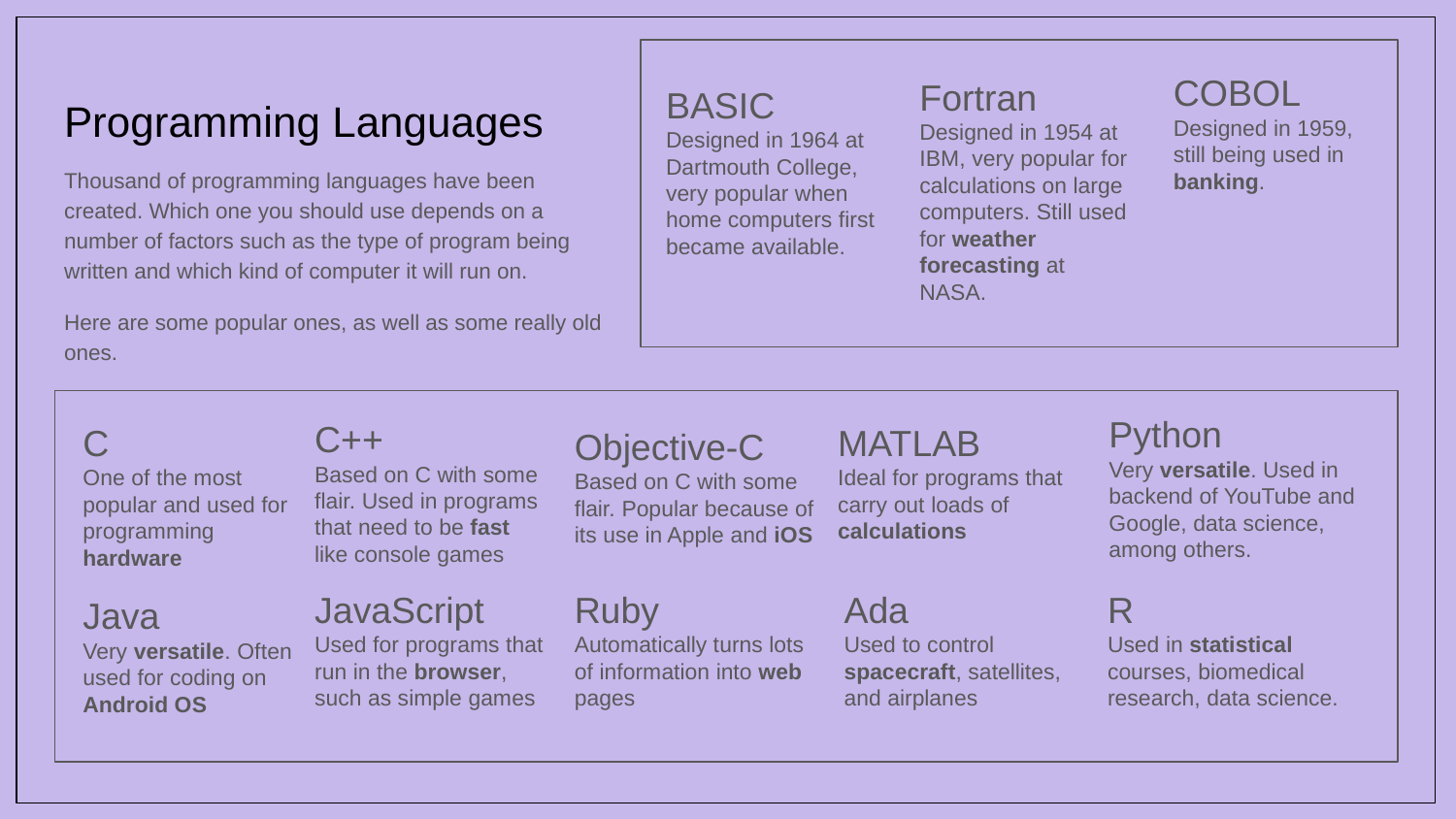

# Programming Languages

COBOL
Designed in 1959, still being used in banking.
Fortran
Designed in 1954 at IBM, very popular for calculations on large computers. Still used for weather forecasting at NASA.
BASIC
Designed in 1964 at Dartmouth College, very popular when home computers first became available.
Thousand of programming languages have been created. Which one you should use depends on a number of factors such as the type of program being written and which kind of computer it will run on.
Here are some popular ones, as well as some really old ones.

Python
Very versatile. Used in backend of YouTube and Google, data science, among others.
C++
Based on C with some flair. Used in programs that need to be fast like console games
C
One of the most popular and used for programming hardware
MATLAB
Ideal for programs that carry out loads of calculations
Objective-C
Based on C with some flair. Popular because of its use in Apple and iOS
JavaScript
Used for programs that run in the browser, such as simple games
Ruby
Automatically turns lots of information into web pages
Ada
Used to control spacecraft, satellites, and airplanes
R
Used in statistical courses, biomedical research, data science.
Java
Very versatile. Often used for coding on Android OS